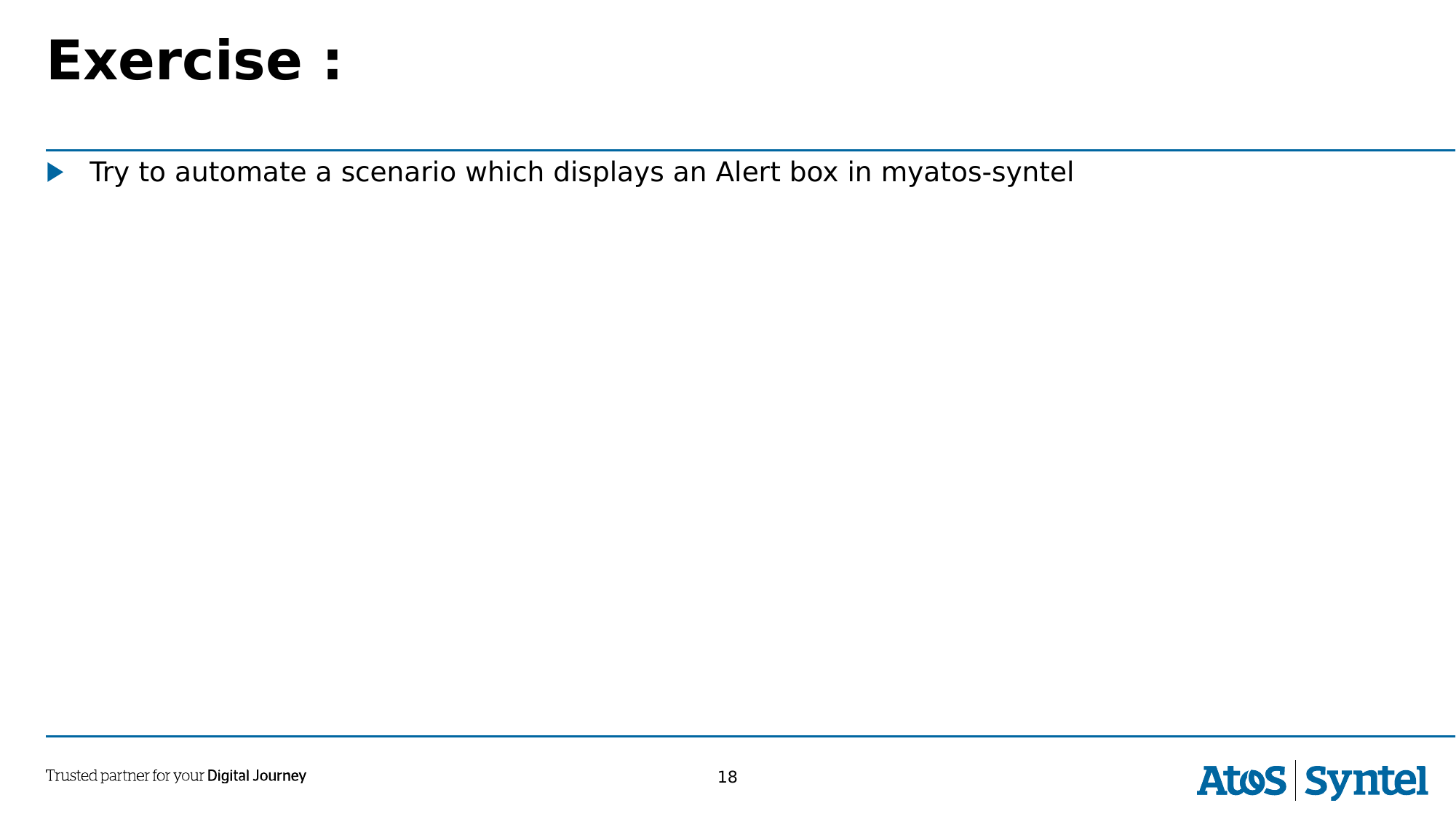

# Exercise :
Try to automate a scenario which displays an Alert box in myatos-syntel